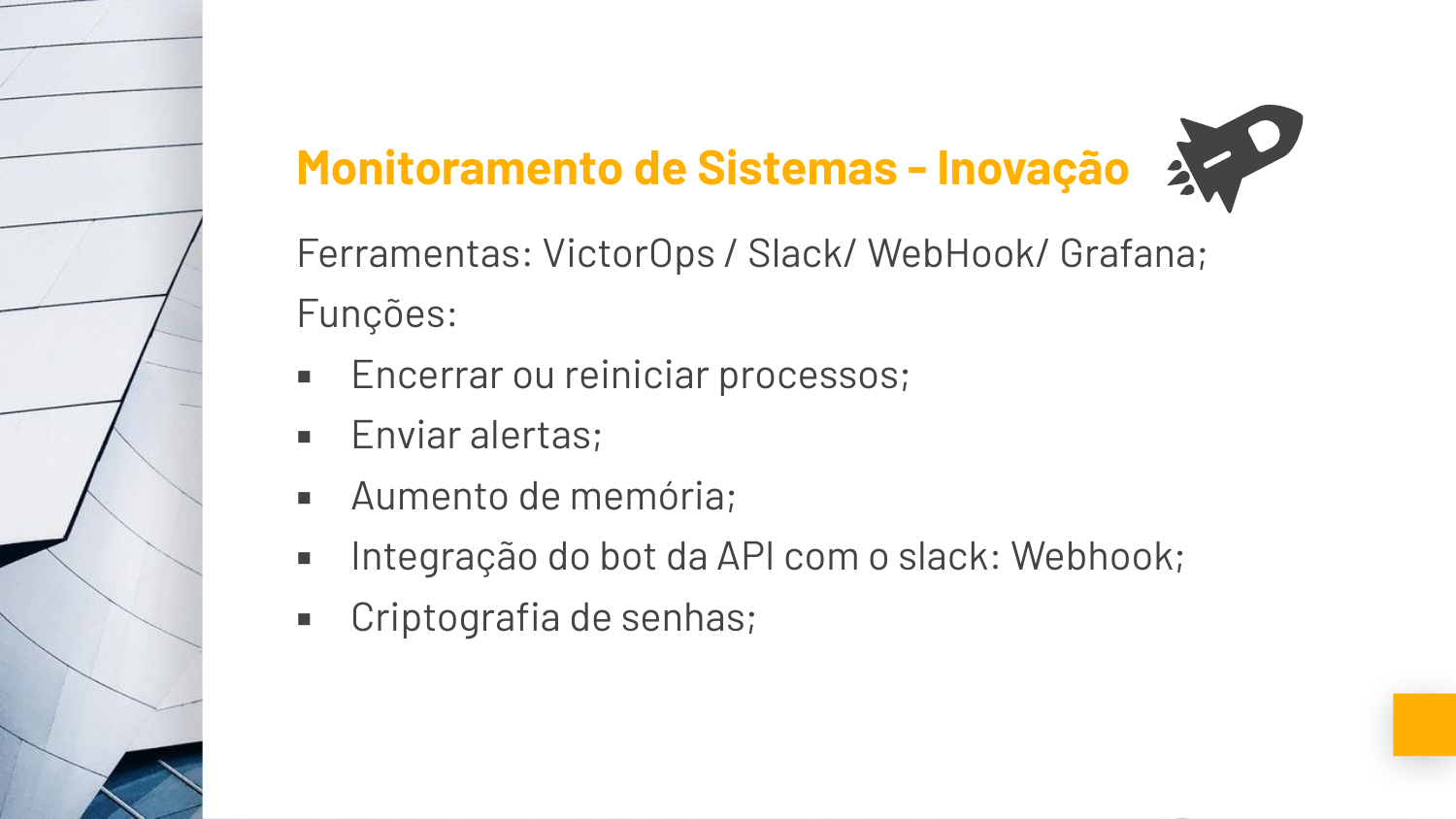

Monitoramento de Sistemas - Inovação
Ferramentas: VictorOps / Slack/ WebHook/ Grafana;
Funções:
Encerrar ou reiniciar processos;
Enviar alertas;
Aumento de memória;
Integração do bot da API com o slack: Webhook;
Criptografia de senhas;